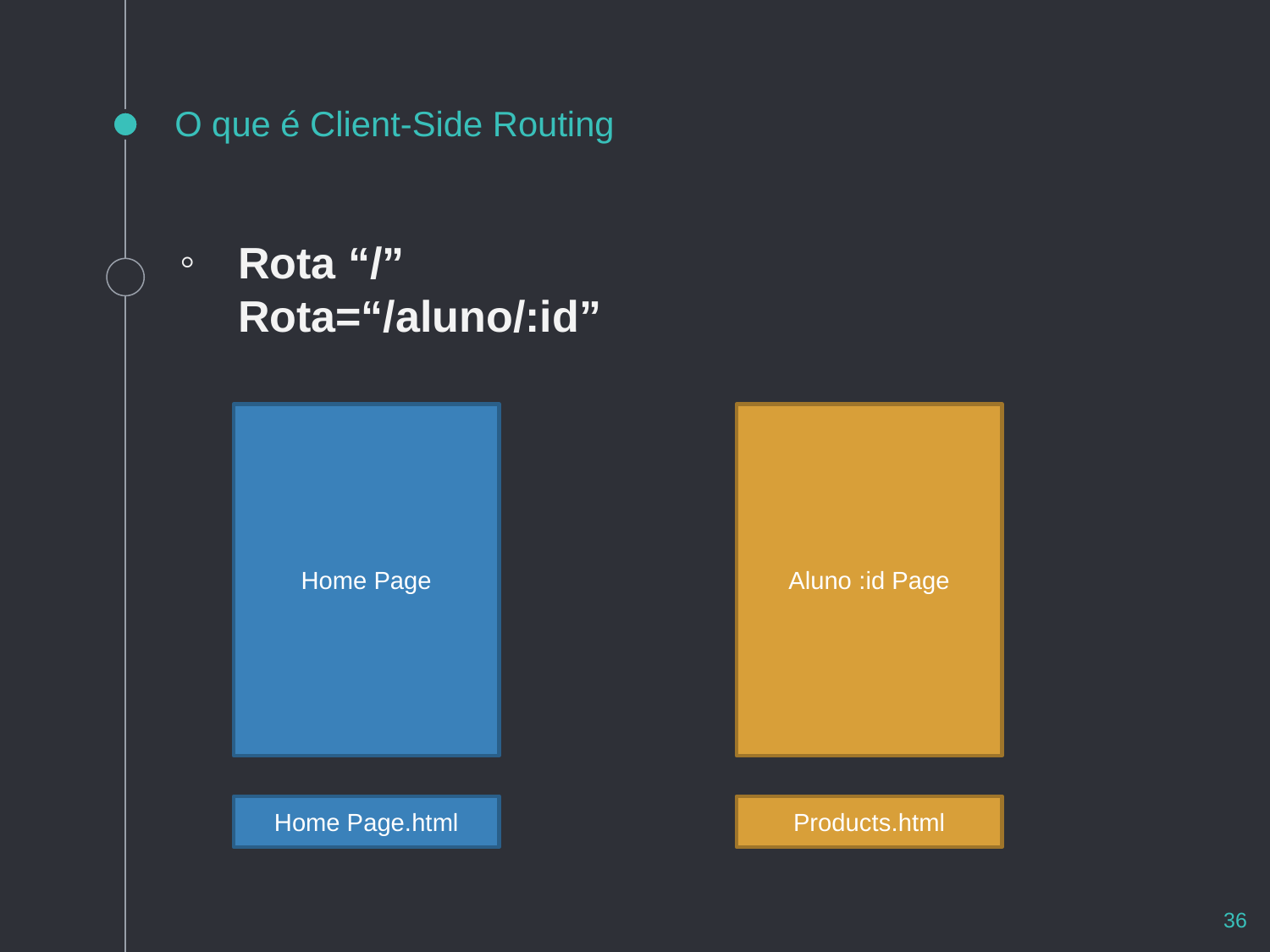

# O que é Client-Side Routing
Rota “/”			Rota=“/aluno/:id”
Home Page
Aluno :id Page
Products.html
Home Page.html
36